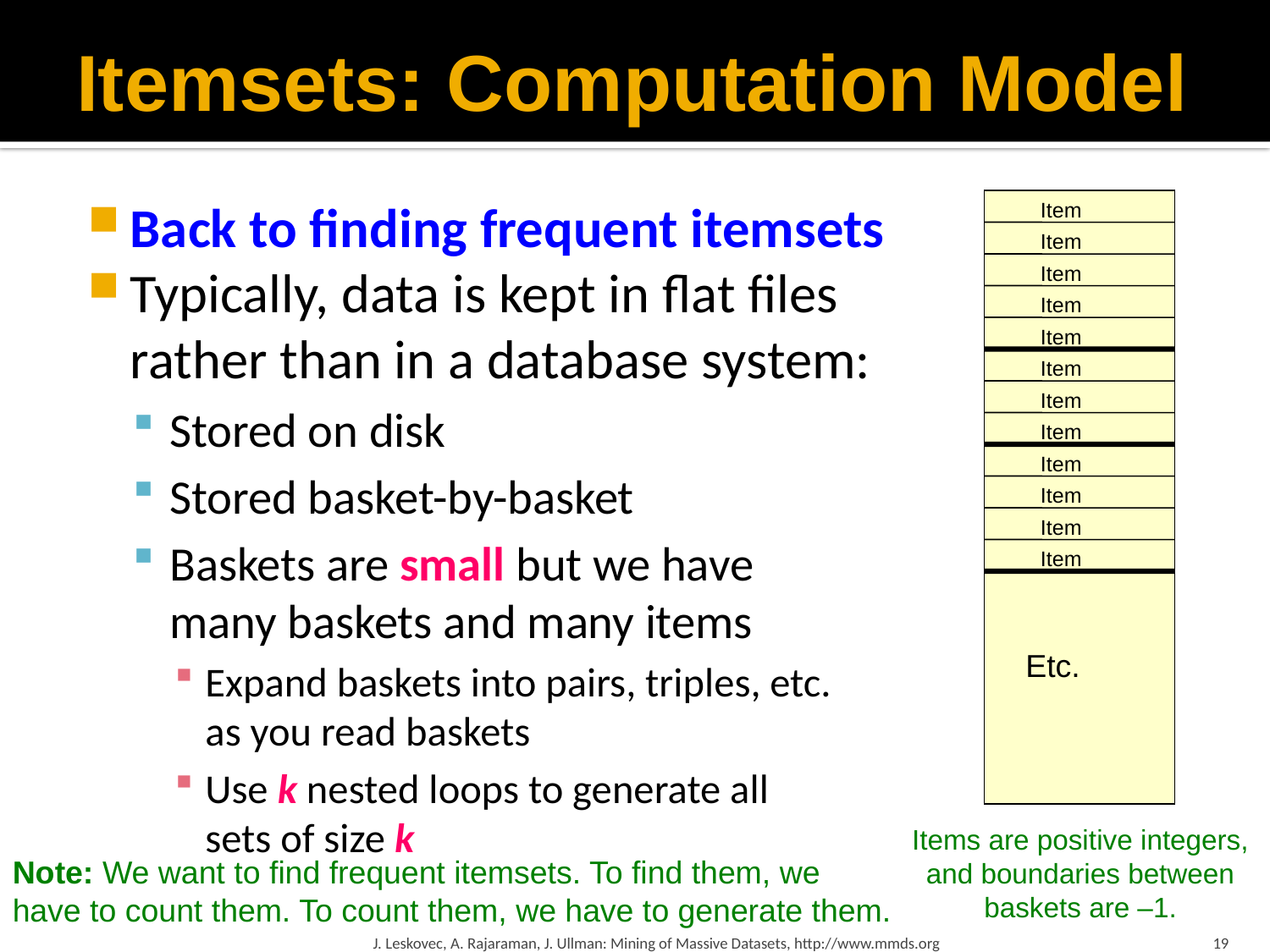

# Itemsets: Computation Model
Back to finding frequent itemsets
Typically, data is kept in flat files
rather than in a database system:
Stored on disk
Stored basket-by-basket
Baskets are small but we have
many baskets and many items
Expand baskets into pairs, triples, etc.
as you read baskets
Use k nested loops to generate all
sets of size k

Item

Item

Item

Item

Item

Item

Item

Item

Item

Item

Item

Item

Etc.
Items are positive integers, and boundaries between baskets are –1.
Note: We want to find frequent itemsets. To find them, we have to count them. To count them, we have to generate them.
J. Leskovec, A. Rajaraman, J. Ullman: Mining of Massive Datasets, http://www.mmds.org
19